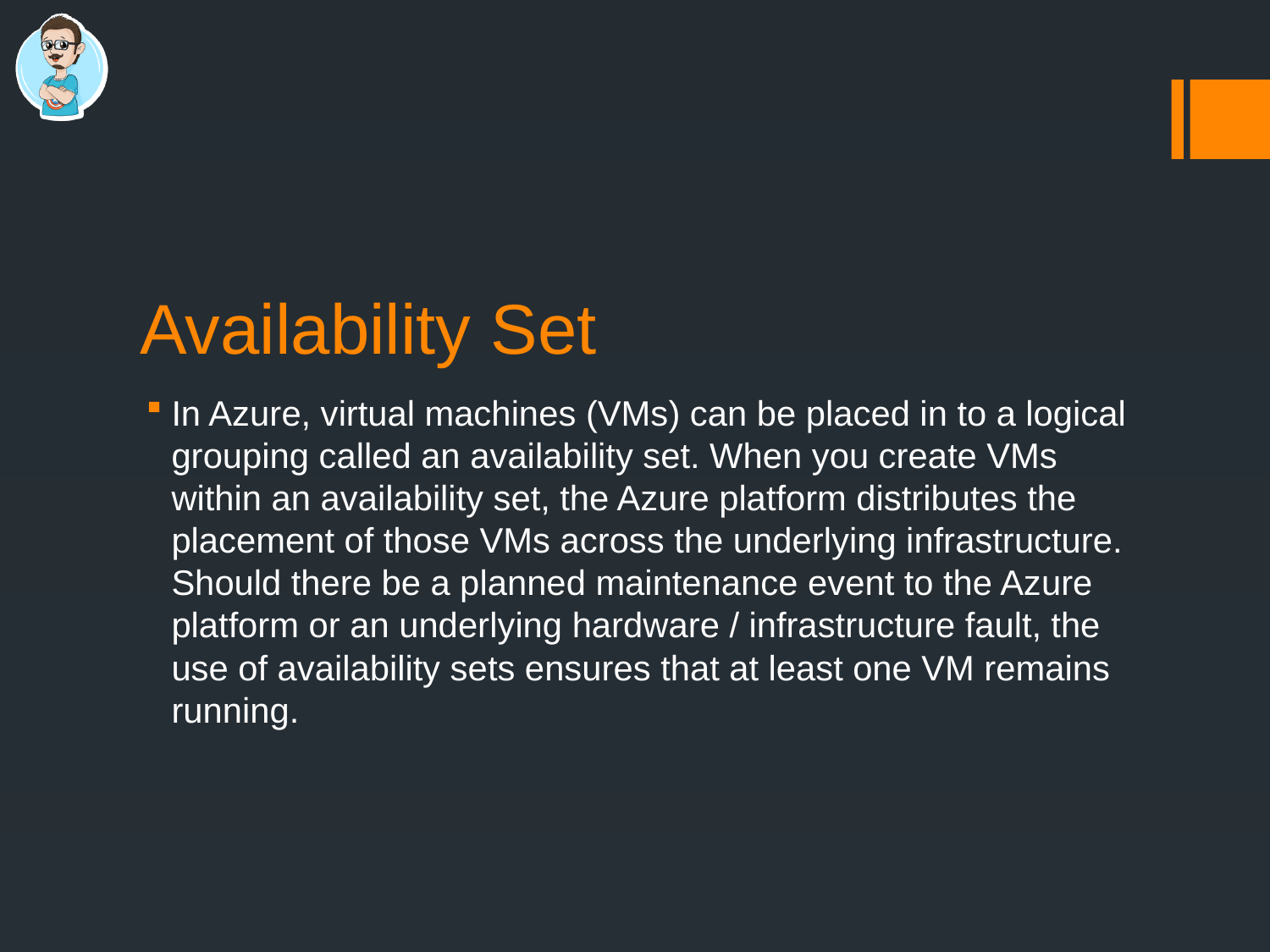

# Availability Set
In Azure, virtual machines (VMs) can be placed in to a logical grouping called an availability set. When you create VMs within an availability set, the Azure platform distributes the placement of those VMs across the underlying infrastructure. Should there be a planned maintenance event to the Azure platform or an underlying hardware / infrastructure fault, the use of availability sets ensures that at least one VM remains running.